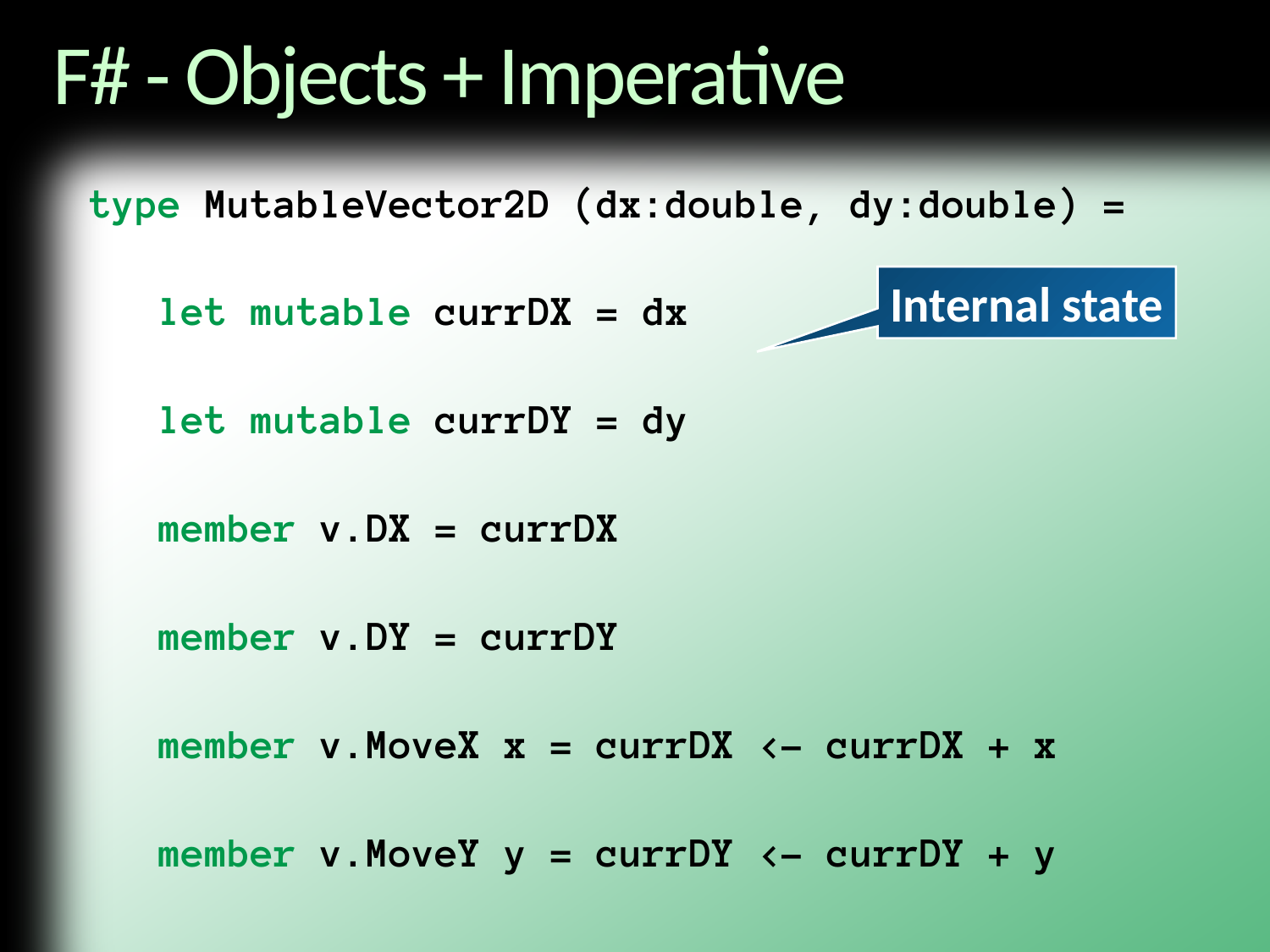

# F# - Objects + Imperative
type MutableVector2D (dx:double, dy:double) =

   let mutable currDX = dx

   let mutable currDY = dy

   member v.DX = currDX

   member v.DY = currDY

   member v.MoveX x = currDX <- currDX + x

   member v.MoveY y = currDY <- currDY + y

Internal state